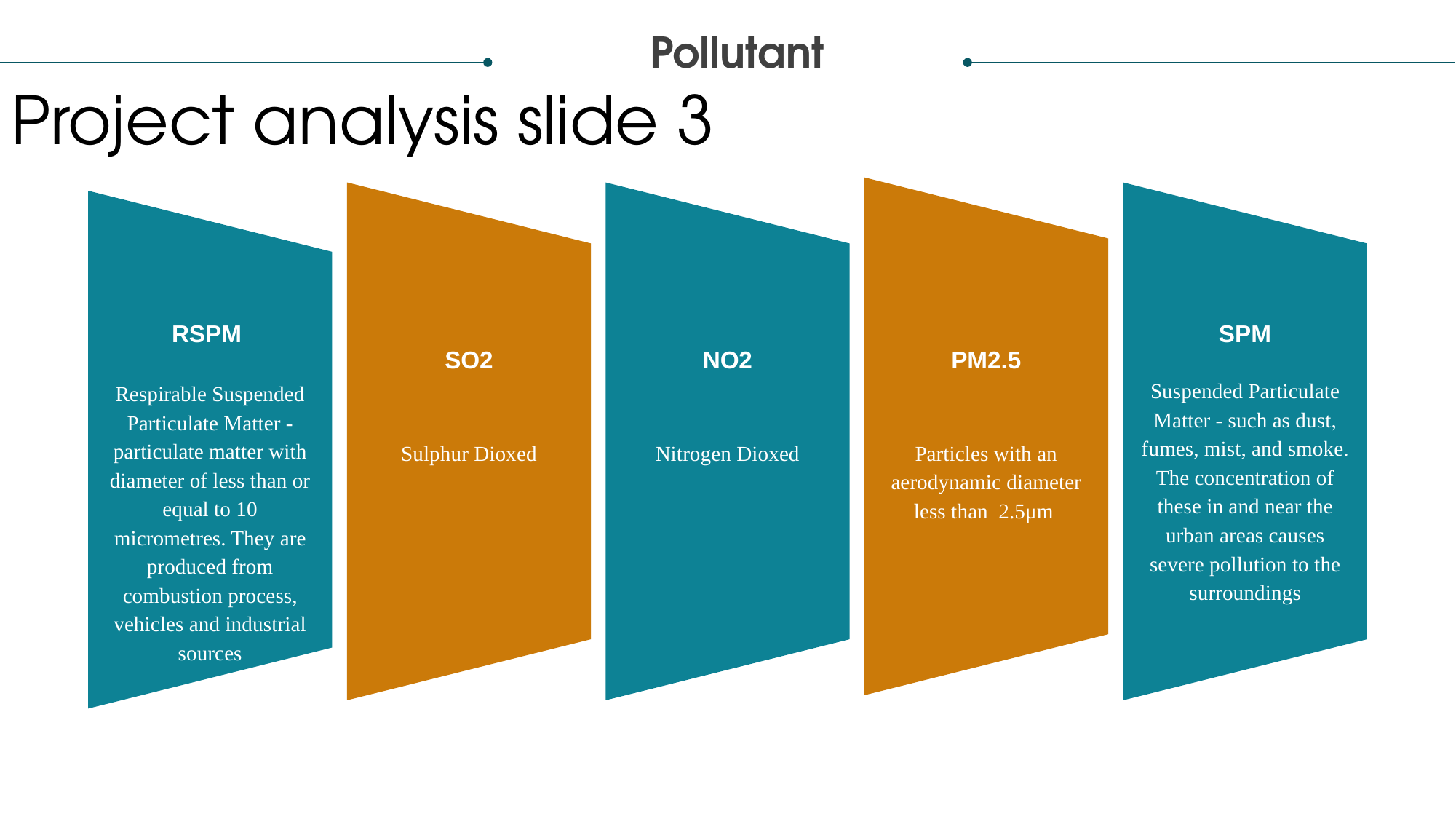

Pollutant
Project analysis slide 3

SPM
RSPM

SO2
NO2
PM2.5
Suspended Particulate Matter - such as dust, fumes, mist, and smoke. The concentration of these in and near the urban areas causes severe pollution to the surroundings
Respirable Suspended Particulate Matter - particulate matter with diameter of less than or equal to 10 micrometres. They are produced from combustion process, vehicles and industrial sources
Sulphur Dioxed
Nitrogen Dioxed
Particles with an aerodynamic diameter less than  2.5μm